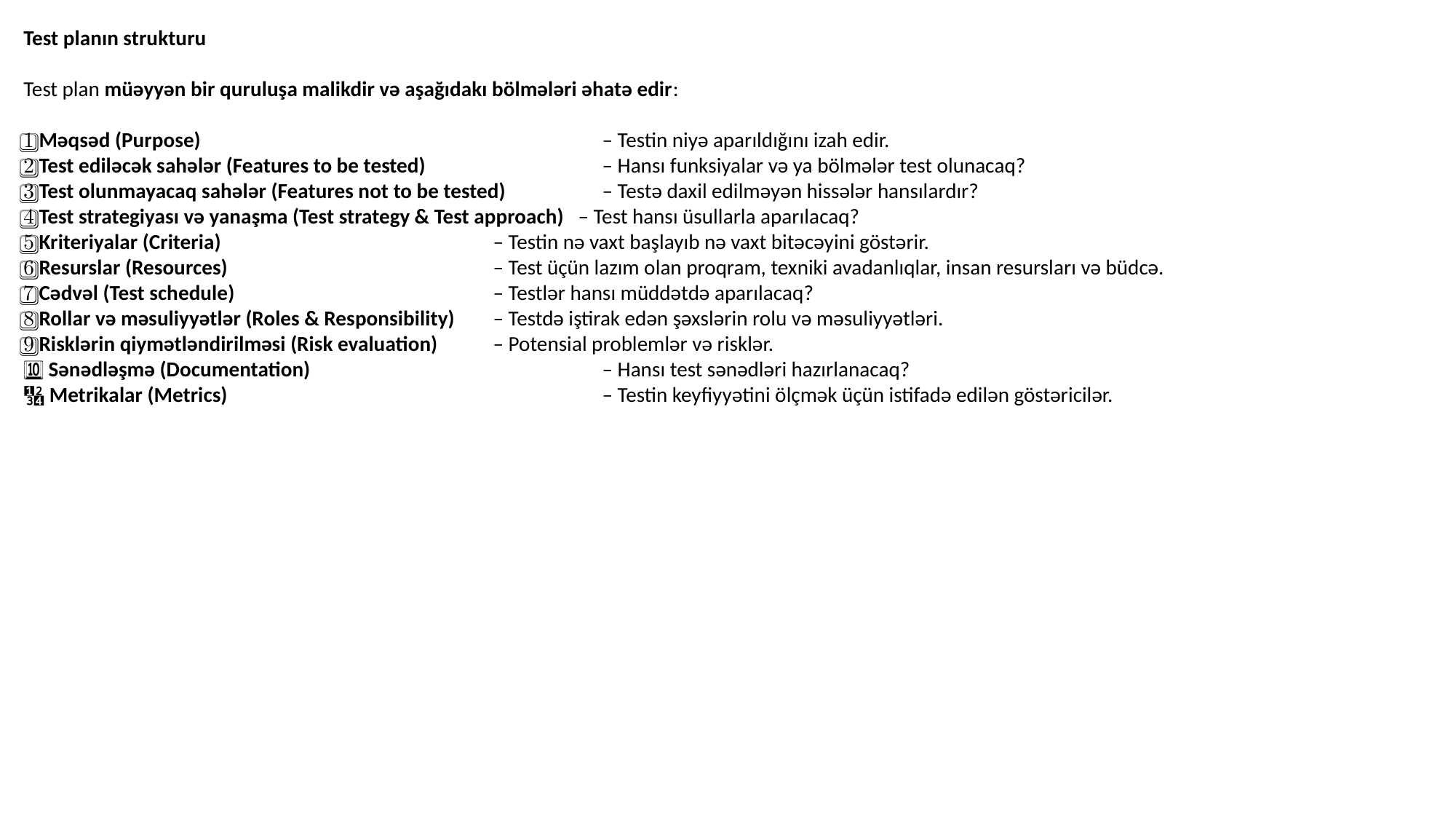

Test planın strukturu

Test plan müəyyən bir quruluşa malikdir və aşağıdakı bölmələri əhatə edir:

1️⃣ Məqsəd (Purpose) 				       – Testin niyə aparıldığını izah edir.
2️⃣ Test ediləcək sahələr (Features to be tested) 		       – Hansı funksiyalar və ya bölmələr test olunacaq?
3️⃣ Test olunmayacaq sahələr (Features not to be tested) 	       – Testə daxil edilməyən hissələr hansılardır?
4️⃣ Test strategiyası və yanaşma (Test strategy & Test approach)   – Test hansı üsullarla aparılacaq?
5️⃣ Kriteriyalar (Criteria) 			       – Testin nə vaxt başlayıb nə vaxt bitəcəyini göstərir.
6️⃣ Resurslar (Resources) 			       – Test üçün lazım olan proqram, texniki avadanlıqlar, insan resursları və büdcə.
7️⃣ Cədvəl (Test schedule) 			       – Testlər hansı müddətdə aparılacaq?
8️⃣ Rollar və məsuliyyətlər (Roles & Responsibility) 	       – Testdə iştirak edən şəxslərin rolu və məsuliyyətləri.
9️⃣ Risklərin qiymətləndirilməsi (Risk evaluation) 	       – Potensial problemlər və risklər.
🔟 Sənədləşmə (Documentation) 			       – Hansı test sənədləri hazırlanacaq?
🔢 Metrikalar (Metrics) 				       – Testin keyfiyyətini ölçmək üçün istifadə edilən göstəricilər.